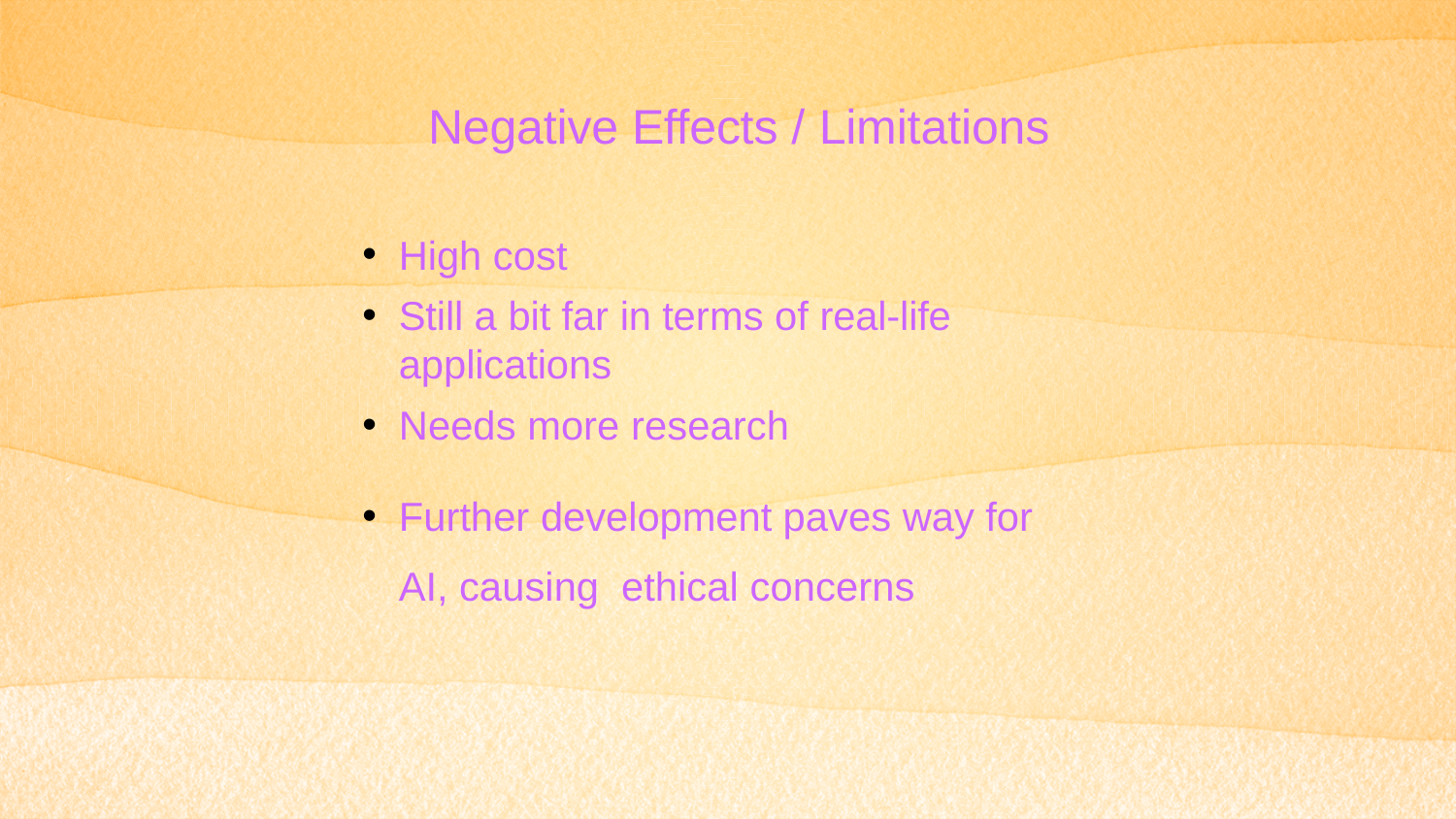

Negative Effects / Limitations
High cost
Still a bit far in terms of real-life applications
Needs more research
Further development paves way for AI, causing  ethical concerns